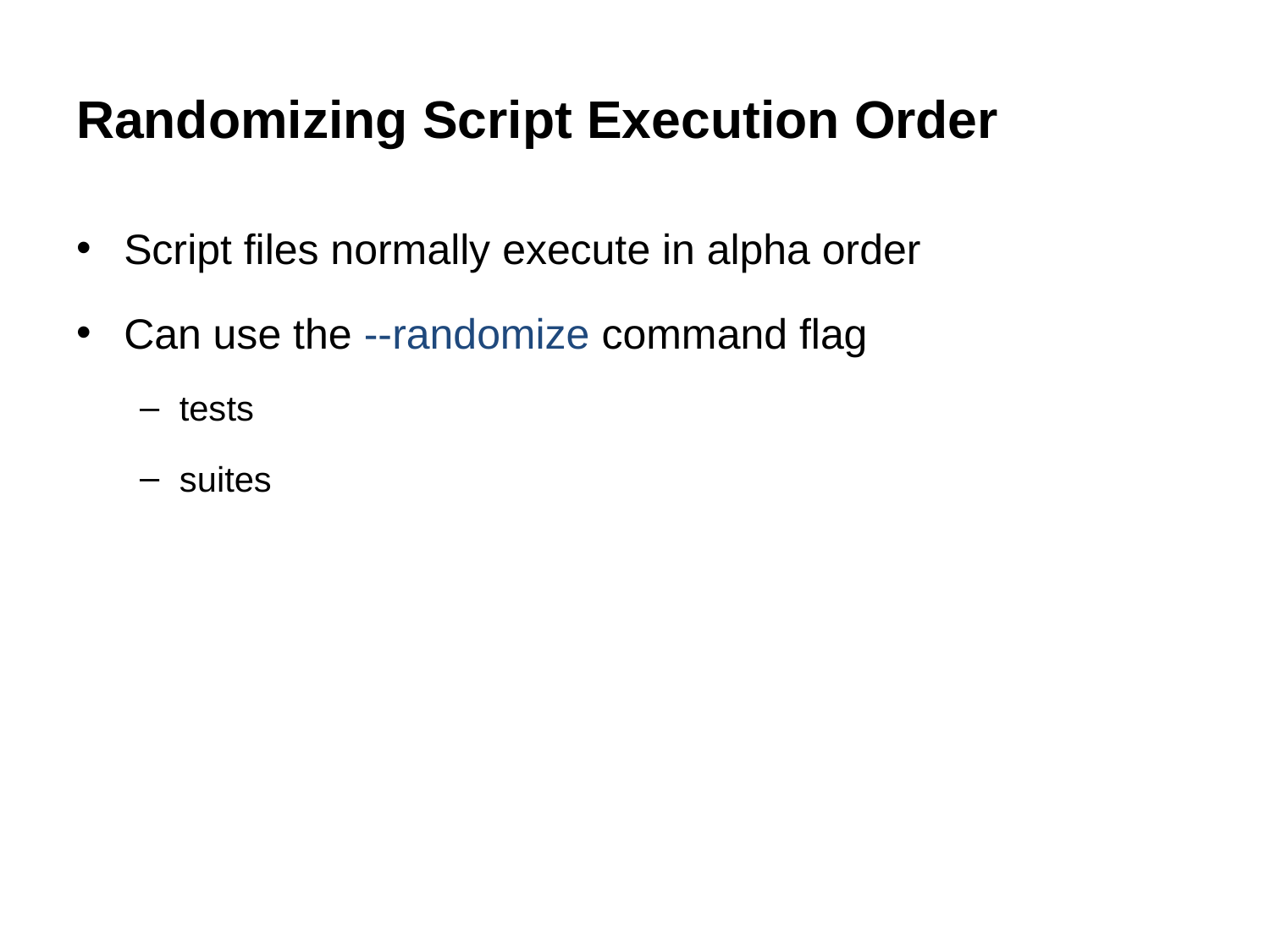

# Randomizing Script Execution Order
Script files normally execute in alpha order
Can use the --randomize command flag
tests
suites